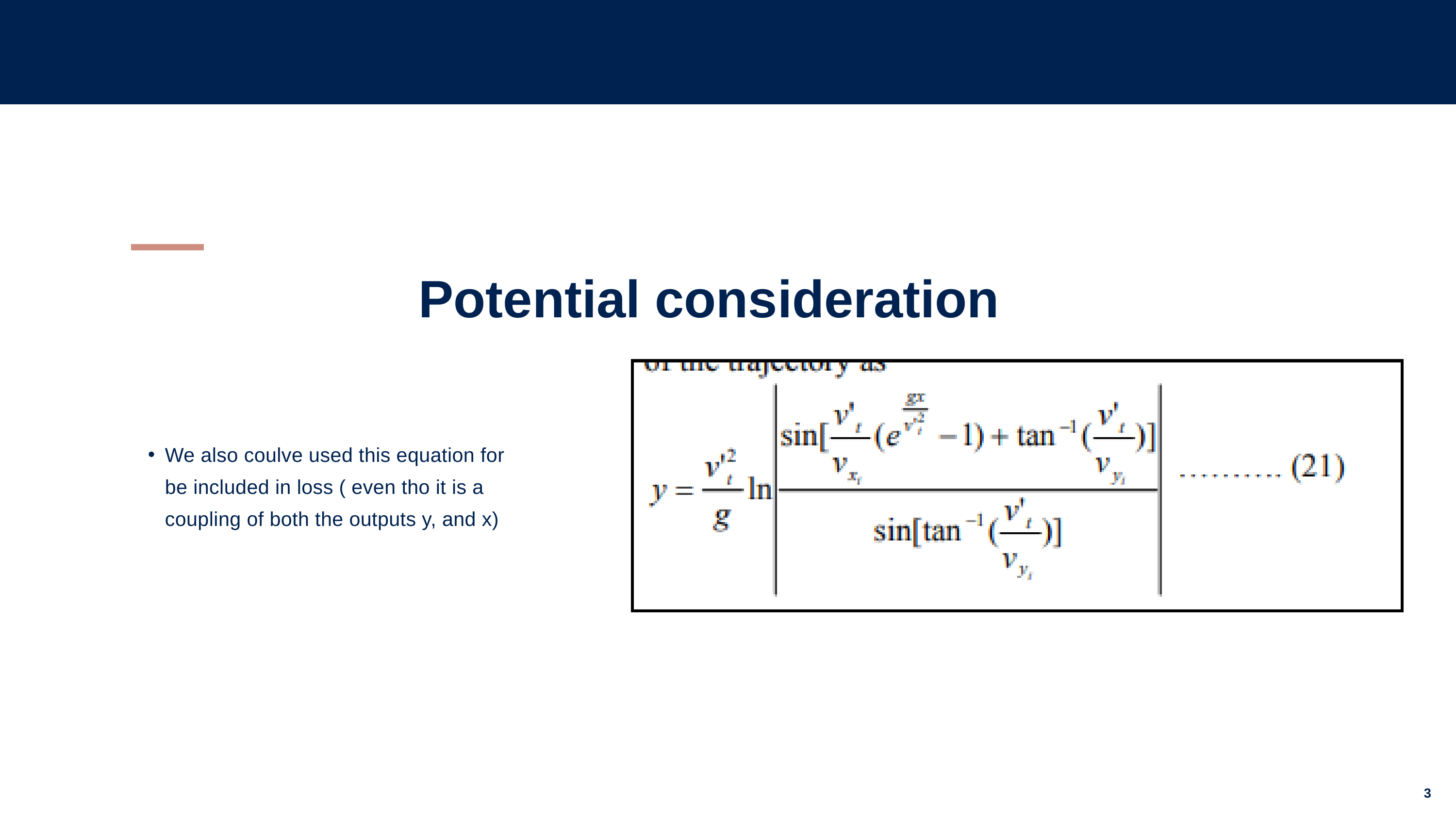

Potential consideration

We also coulve used this equation for be included in loss ( even tho it is a coupling of both the outputs y, and x)
3